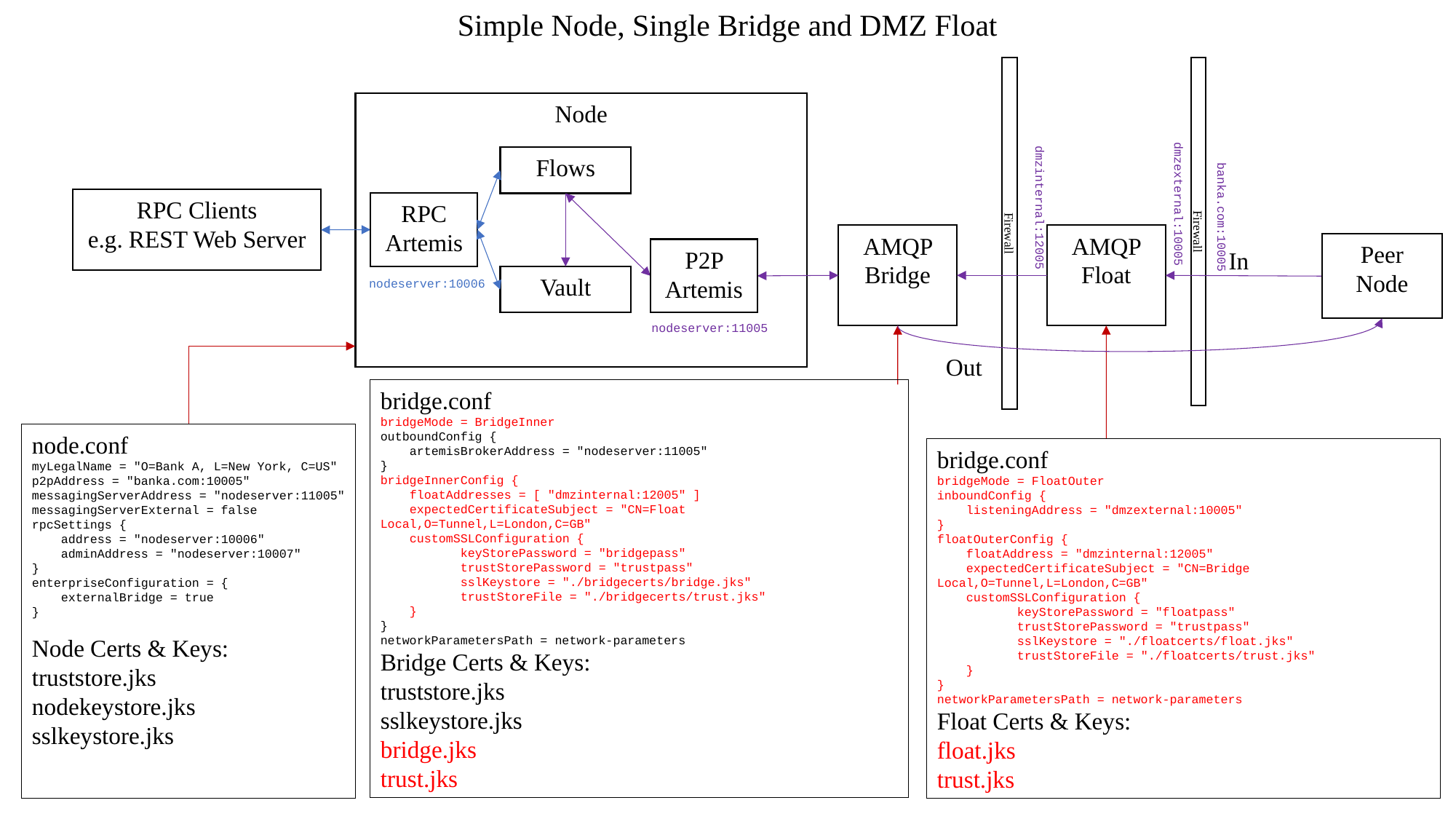

Simple Node, Single Bridge and DMZ Float
Firewall
Firewall
Node
dmzexternal:10005
dmzinternal:12005
Flows
banka.com:10005
RPC Clients
e.g. REST Web Server
RPC Artemis
AMQP Bridge
AMQP Float
Peer
Node
P2P Artemis
In
Vault
nodeserver:10006
nodeserver:11005
Out
bridge.conf
bridgeMode = BridgeInner
outboundConfig {
    artemisBrokerAddress = "nodeserver:11005"
}
bridgeInnerConfig {
    floatAddresses = [ "dmzinternal:12005" ]
    expectedCertificateSubject = "CN=Float Local,O=Tunnel,L=London,C=GB"
    customSSLConfiguration {
           keyStorePassword = "bridgepass"
           trustStorePassword = "trustpass"
           sslKeystore = "./bridgecerts/bridge.jks"
           trustStoreFile = "./bridgecerts/trust.jks"
    }
}
networkParametersPath = network-parameters
Bridge Certs & Keys:
truststore.jks
sslkeystore.jks
bridge.jks
trust.jks
node.conf
myLegalName = "O=Bank A, L=New York, C=US"
p2pAddress = "banka.com:10005"
messagingServerAddress = "nodeserver:11005"
messagingServerExternal = false
rpcSettings {
    address = "nodeserver:10006"
    adminAddress = "nodeserver:10007"
}
enterpriseConfiguration = {
    externalBridge = true
}

Node Certs & Keys:
truststore.jks
nodekeystore.jks
sslkeystore.jks

bridge.conf
bridgeMode = FloatOuter
inboundConfig {
    listeningAddress = "dmzexternal:10005"
}
floatOuterConfig {
    floatAddress = "dmzinternal:12005"
    expectedCertificateSubject = "CN=Bridge Local,O=Tunnel,L=London,C=GB"
    customSSLConfiguration {
           keyStorePassword = "floatpass"
           trustStorePassword = "trustpass"
           sslKeystore = "./floatcerts/float.jks"
           trustStoreFile = "./floatcerts/trust.jks"
    }
}
networkParametersPath = network-parameters
Float Certs & Keys:
float.jks
trust.jks